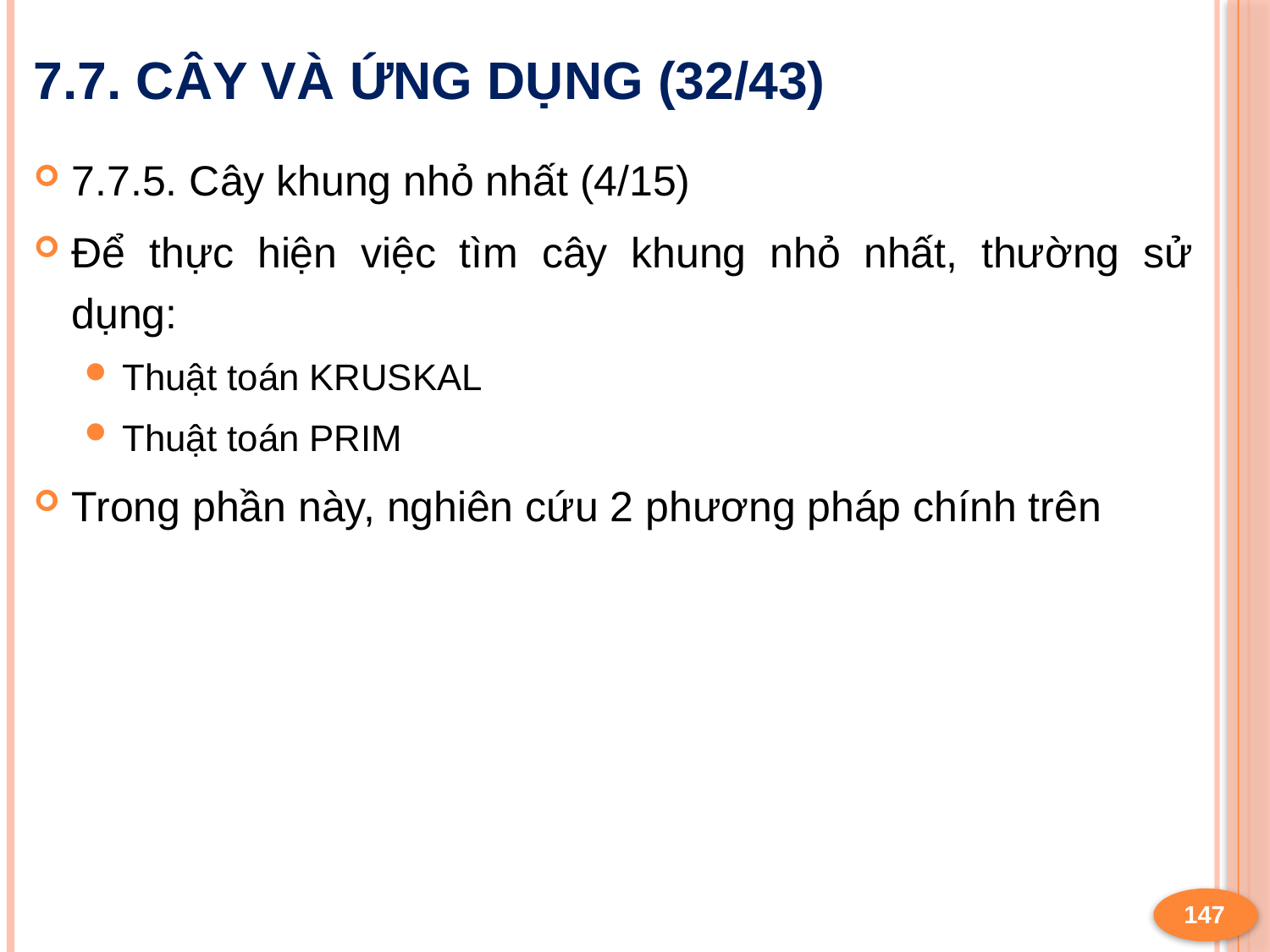

# 7.7. Cây và ứng dụng (32/43)
7.7.5. Cây khung nhỏ nhất (4/15)
Để thực hiện việc tìm cây khung nhỏ nhất, thường sử dụng:
Thuật toán KRUSKAL
Thuật toán PRIM
Trong phần này, nghiên cứu 2 phương pháp chính trên
147